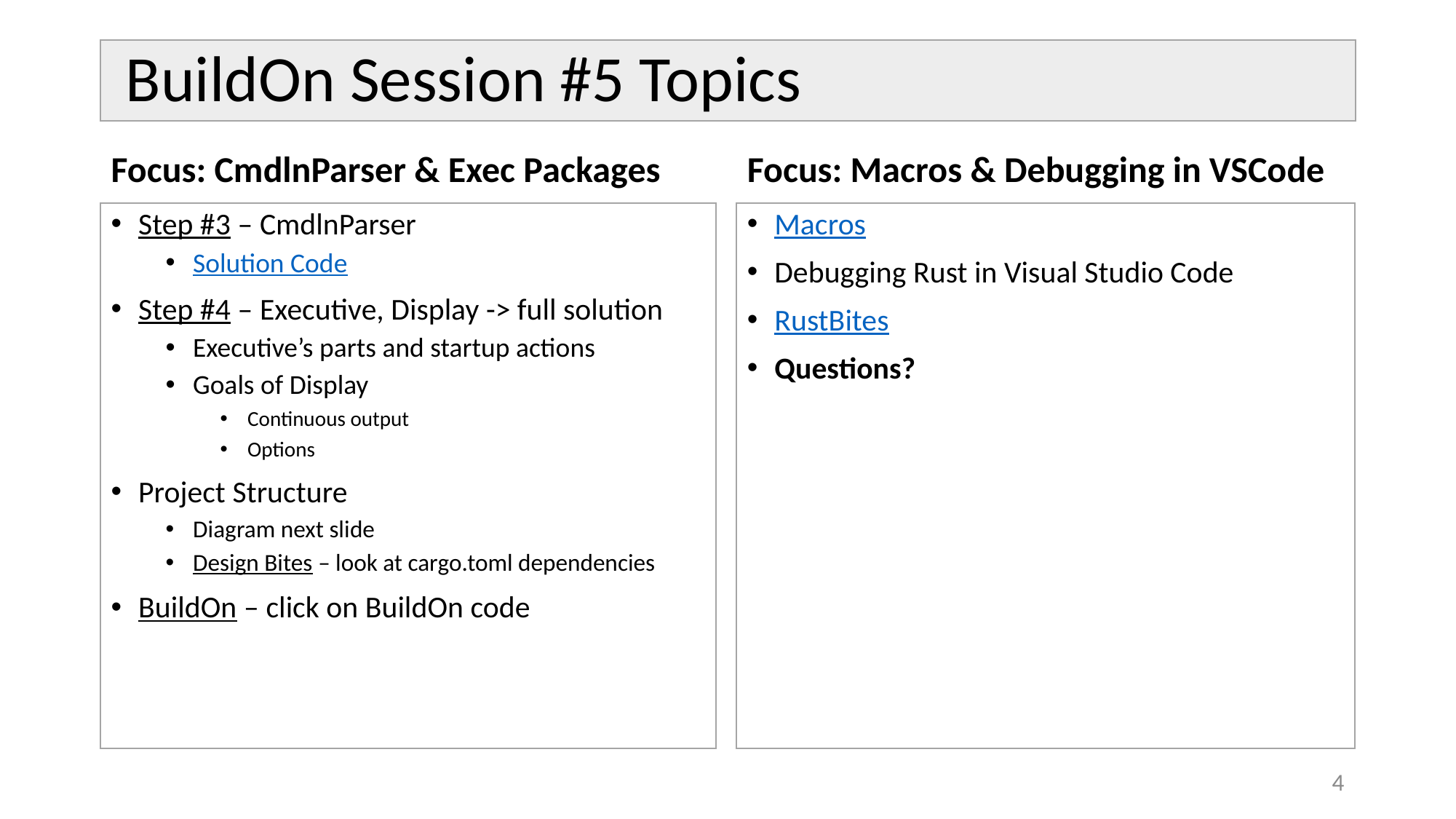

# BuildOn Session #5 Topics
Focus: CmdlnParser & Exec Packages
Focus: Macros & Debugging in VSCode
Macros
Debugging Rust in Visual Studio Code
RustBites
Questions?

Step #3 – CmdlnParser
Solution Code
Step #4 – Executive, Display -> full solution
Executive’s parts and startup actions
Goals of Display
Continuous output
Options
Project Structure
Diagram next slide
Design Bites – look at cargo.toml dependencies
BuildOn – click on BuildOn code

4